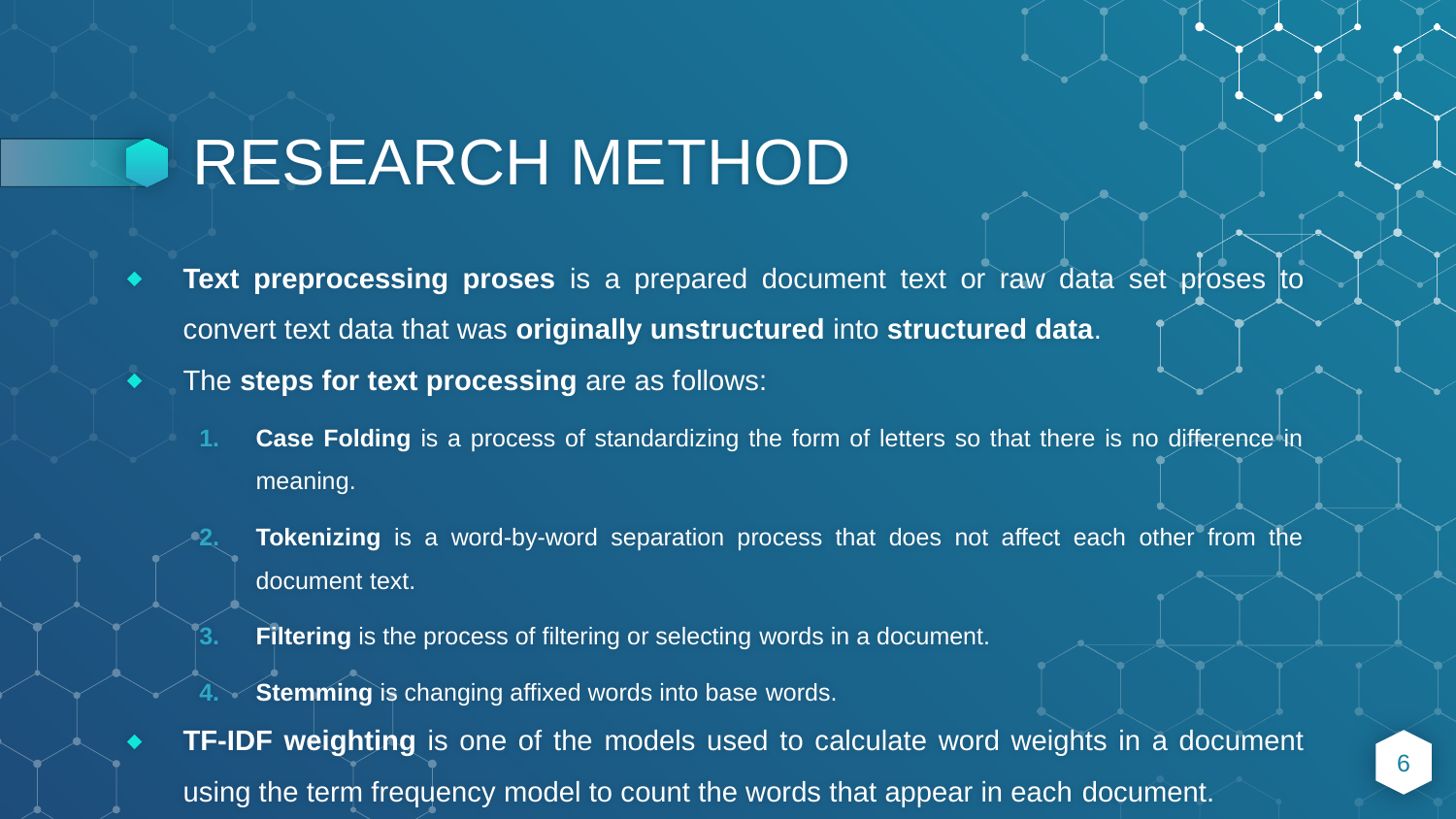

# RESEARCH METHOD
Text preprocessing proses is a prepared document text or raw data set proses to convert text data that was originally unstructured into structured data.
The steps for text processing are as follows:
Case Folding is a process of standardizing the form of letters so that there is no difference in meaning.
Tokenizing is a word-by-word separation process that does not affect each other from the document text.
Filtering is the process of filtering or selecting words in a document.
Stemming is changing affixed words into base words.
TF-IDF weighting is one of the models used to calculate word weights in a document using the term frequency model to count the words that appear in each document.
6